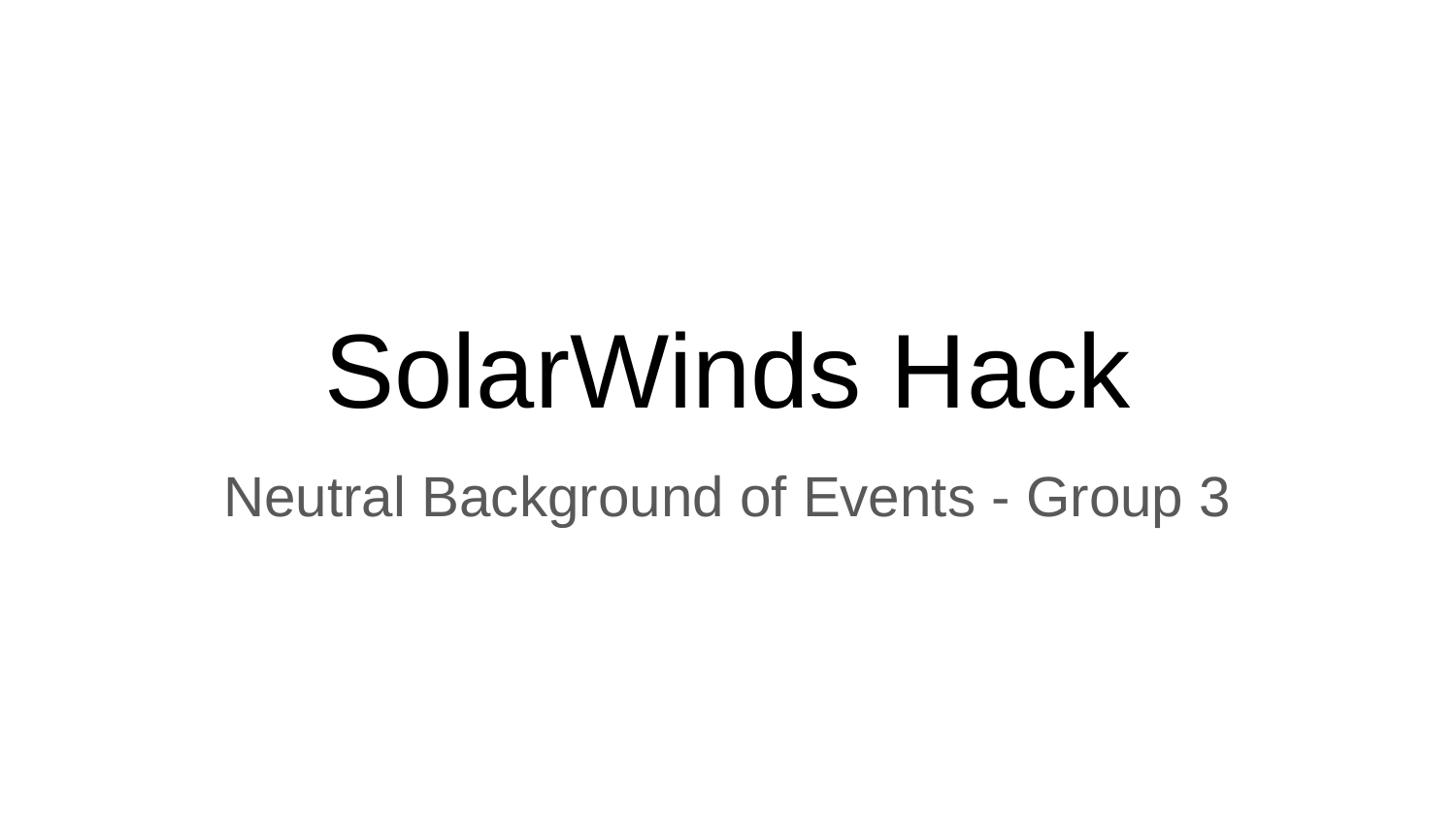

# SolarWinds Hack
Neutral Background of Events - Group 3